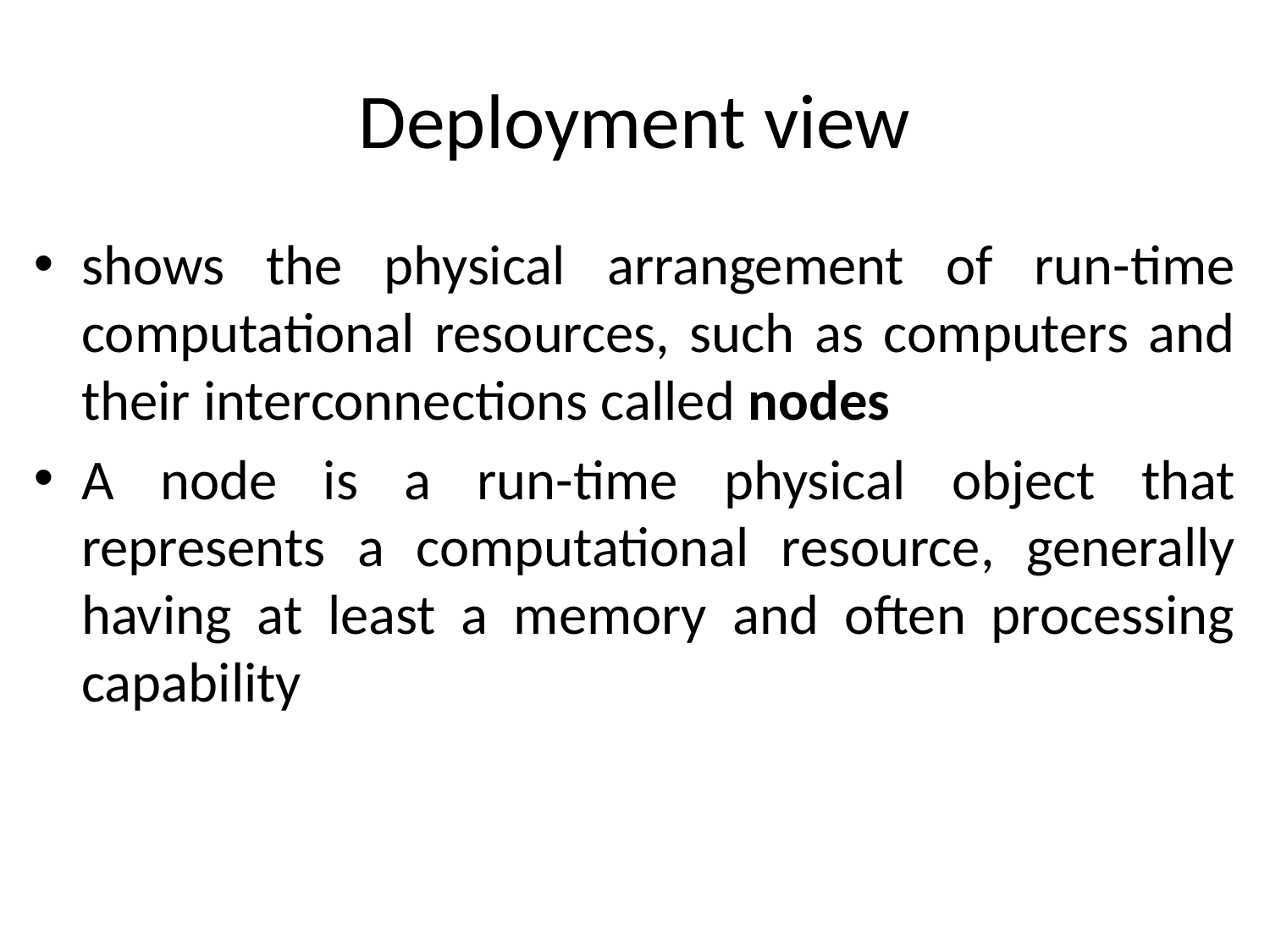

# Deployment view
shows the physical arrangement of run-time computational resources, such as computers and their interconnections called nodes
A node is a run-time physical object that represents a computational resource, generally having at least a memory and often processing capability